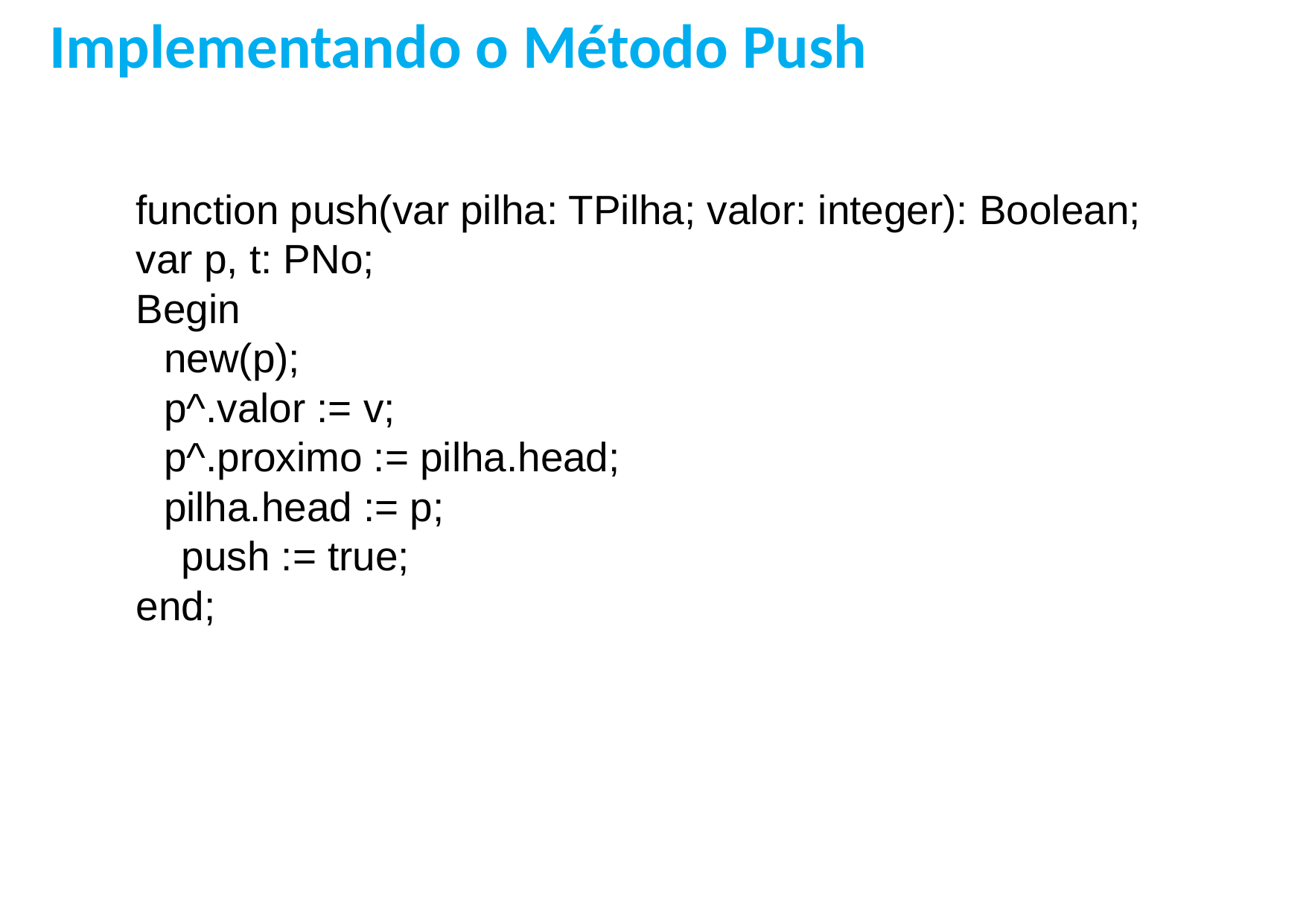

Implementando o Método Push
function push(var pilha: TPilha; valor: integer): Boolean;
var p, t: PNo;
Begin
	new(p);
	p^.valor := v;
	p^.proximo := pilha.head;
	pilha.head := p;
    push := true;
end;